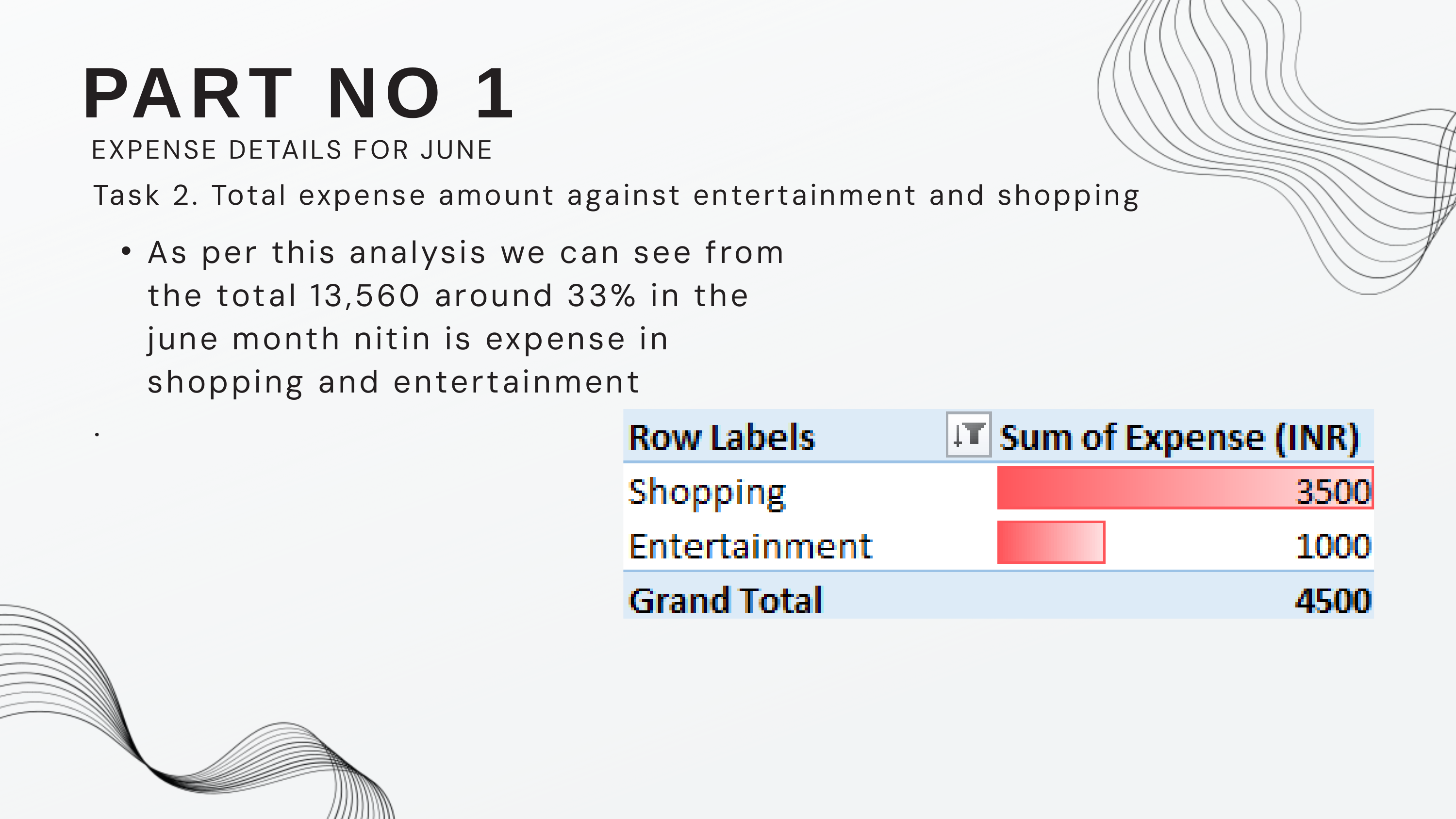

PART NO 1
 EXPENSE DETAILS FOR JUNE
Task 2. Total expense amount against entertainment and shopping
As per this analysis we can see from the total 13,560 around 33% in the june month nitin is expense in shopping and entertainment
.